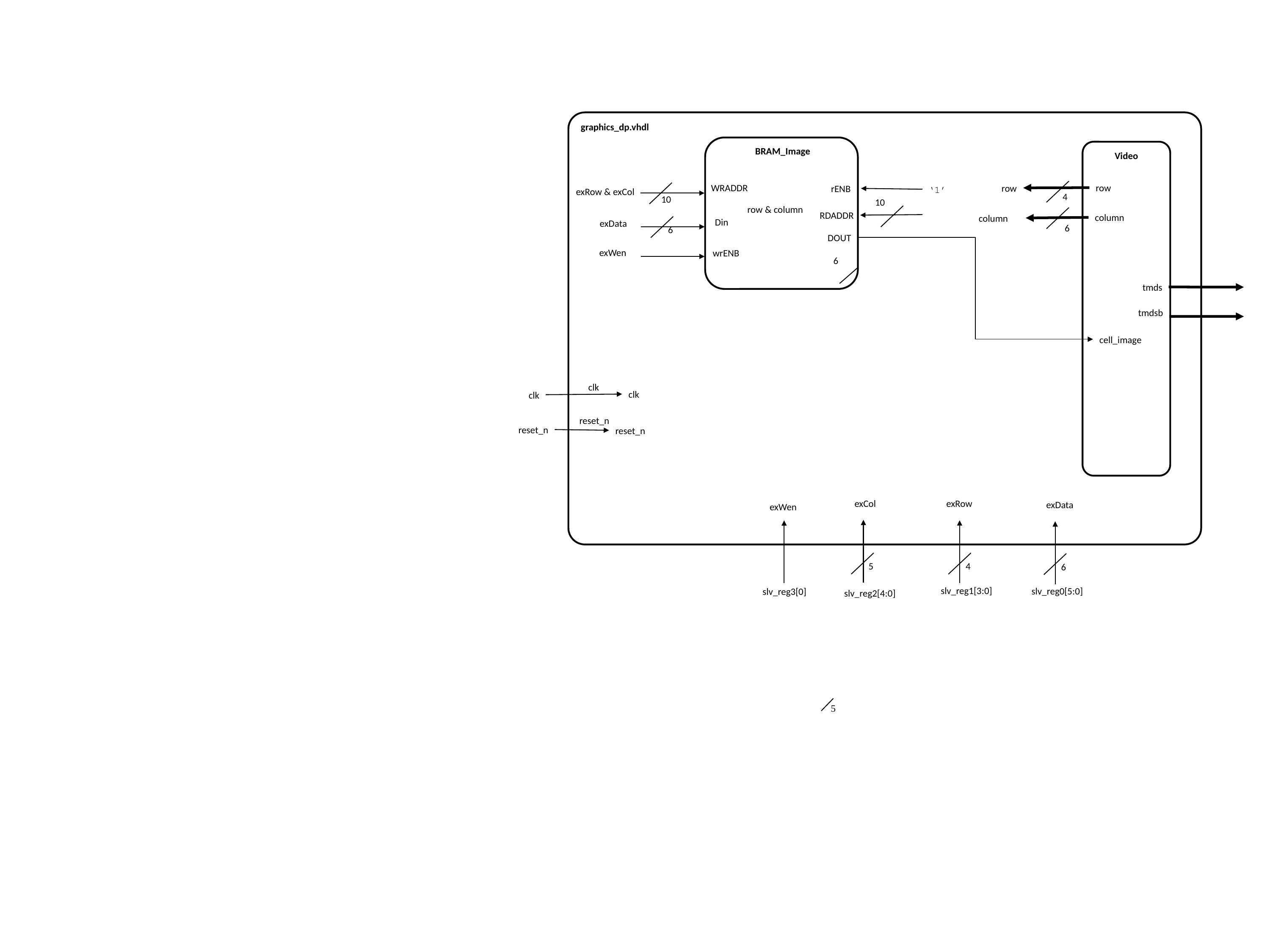

graphics_dp.vhdl

BRAM_Image

Video
WRADDR
row
row
 rENB
‘1’
exRow & exCol
4
10
10
row & column
 RDADDR
column
column
Din
exData
6
6
DOUT
exWen
wrENB
6
tmds
tmdsb
cell_image
clk
clk
clk
reset_n
reset_n
reset_n
exCol
exRow
exData
exWen
5
4
6
slv_reg1[3:0]
slv_reg0[5:0]
slv_reg3[0]
slv_reg2[4:0]
5